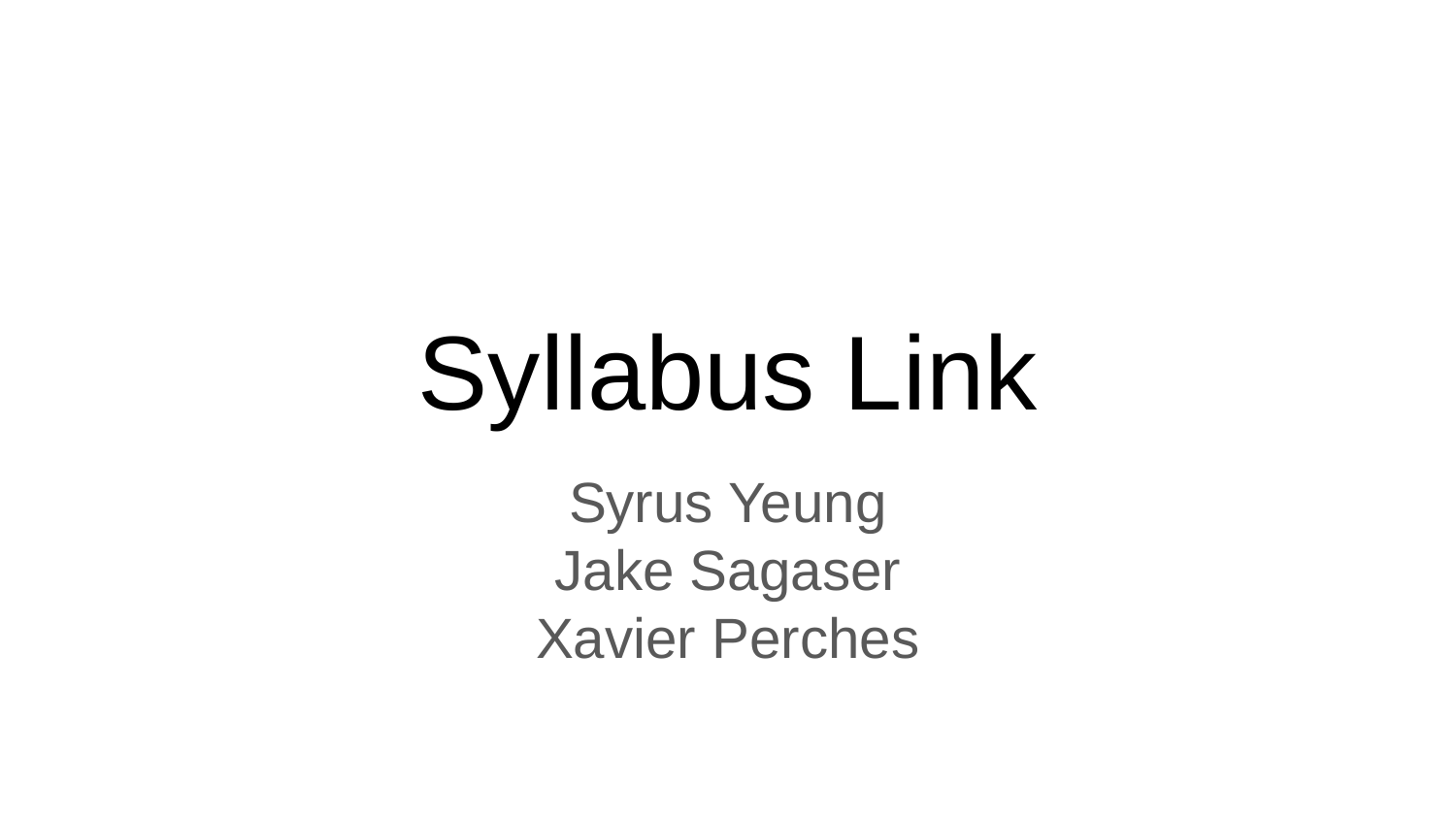

Syllabus Link
Syrus Yeung
Jake Sagaser
Xavier Perches